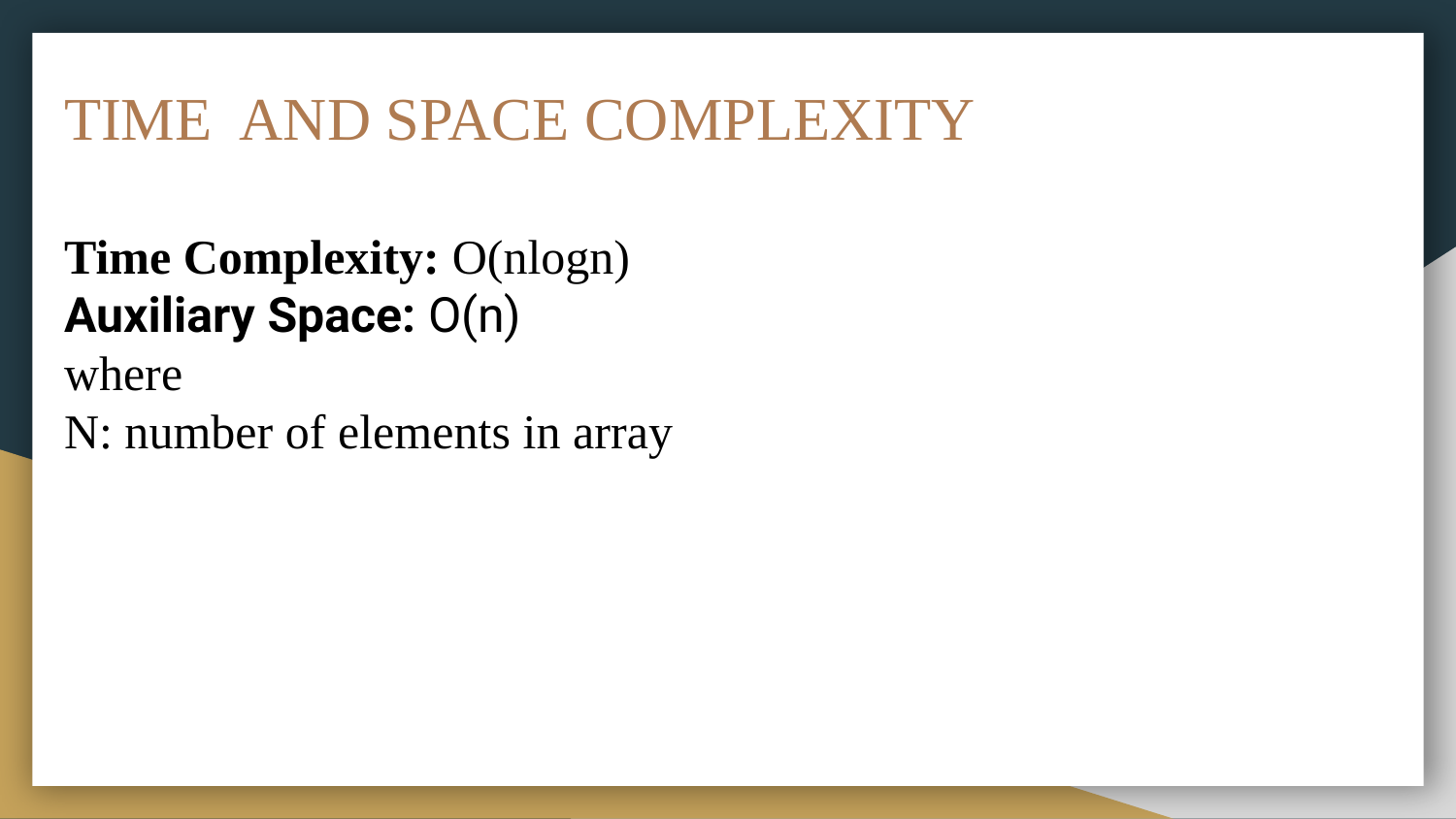

# TIME  AND SPACE COMPLEXITY

Time Complexity: O(nlogn)
Auxiliary Space: O(n)
where
N: number of elements in array